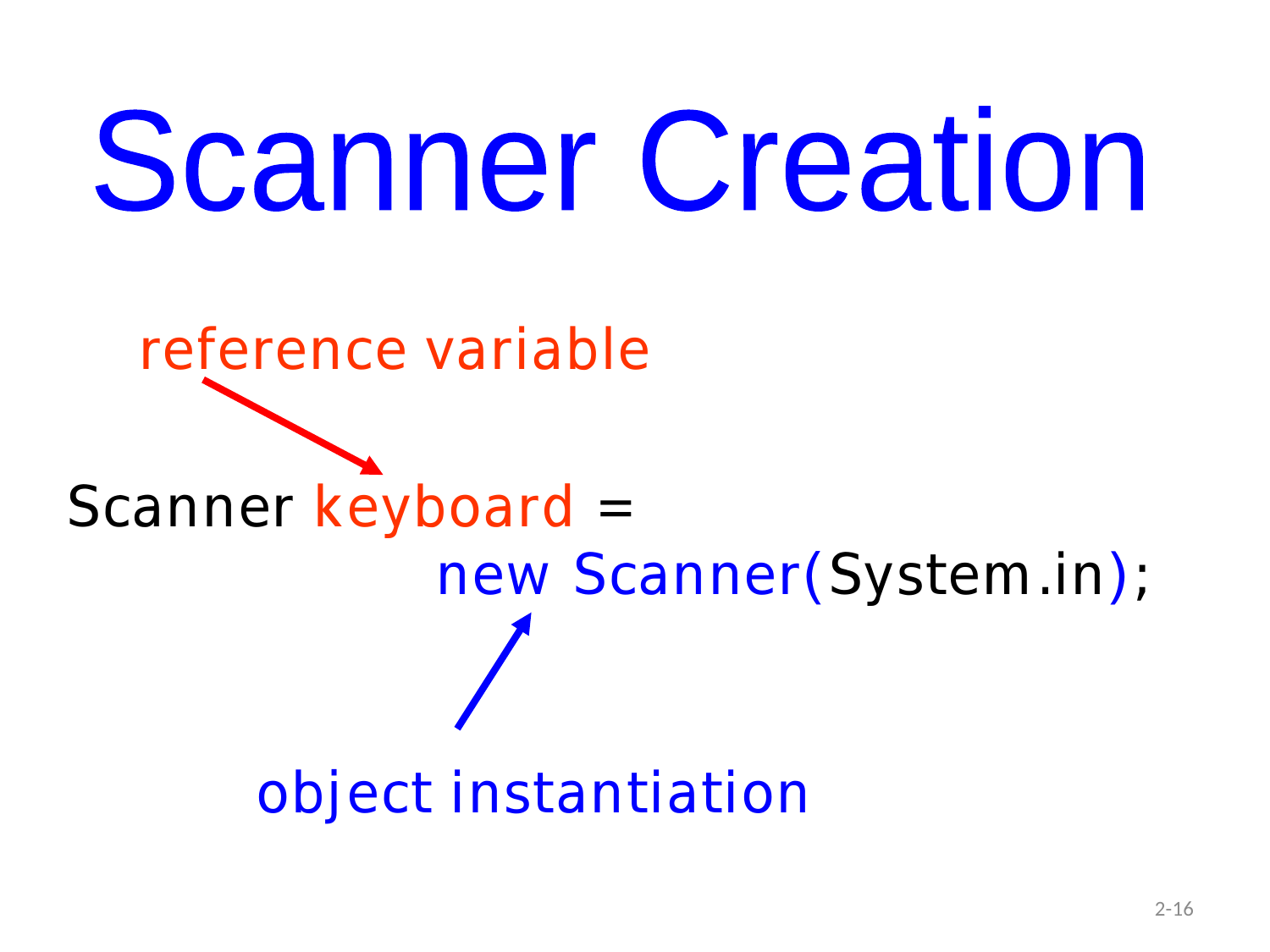

Scanner Creation
reference variable

Scanner keyboard =
		       new Scanner(System.in);

object instantiation
2-16